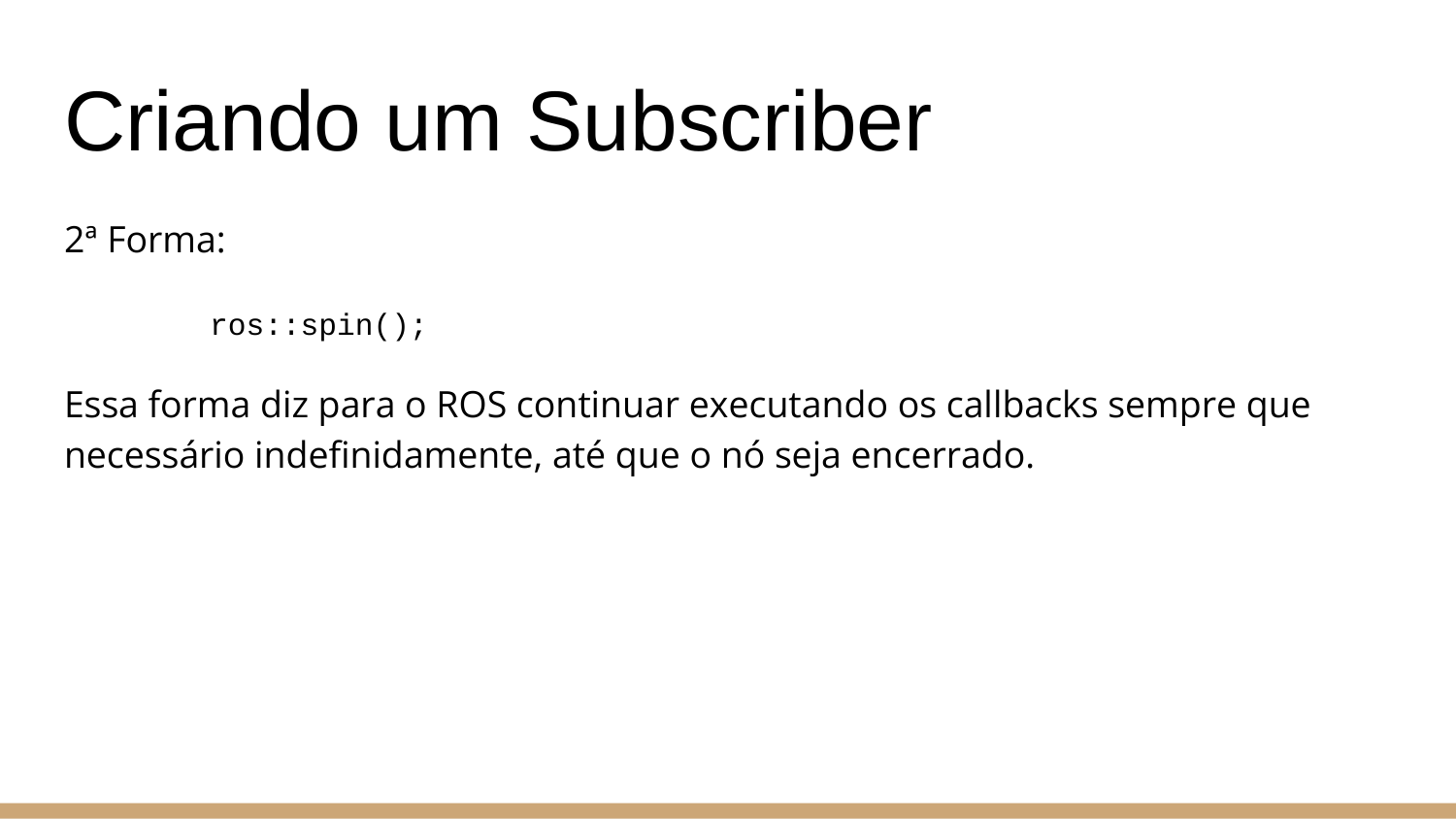

# Criando um Subscriber
2ª Forma:
	ros::spin();
Essa forma diz para o ROS continuar executando os callbacks sempre que 	necessário indefinidamente, até que o nó seja encerrado.